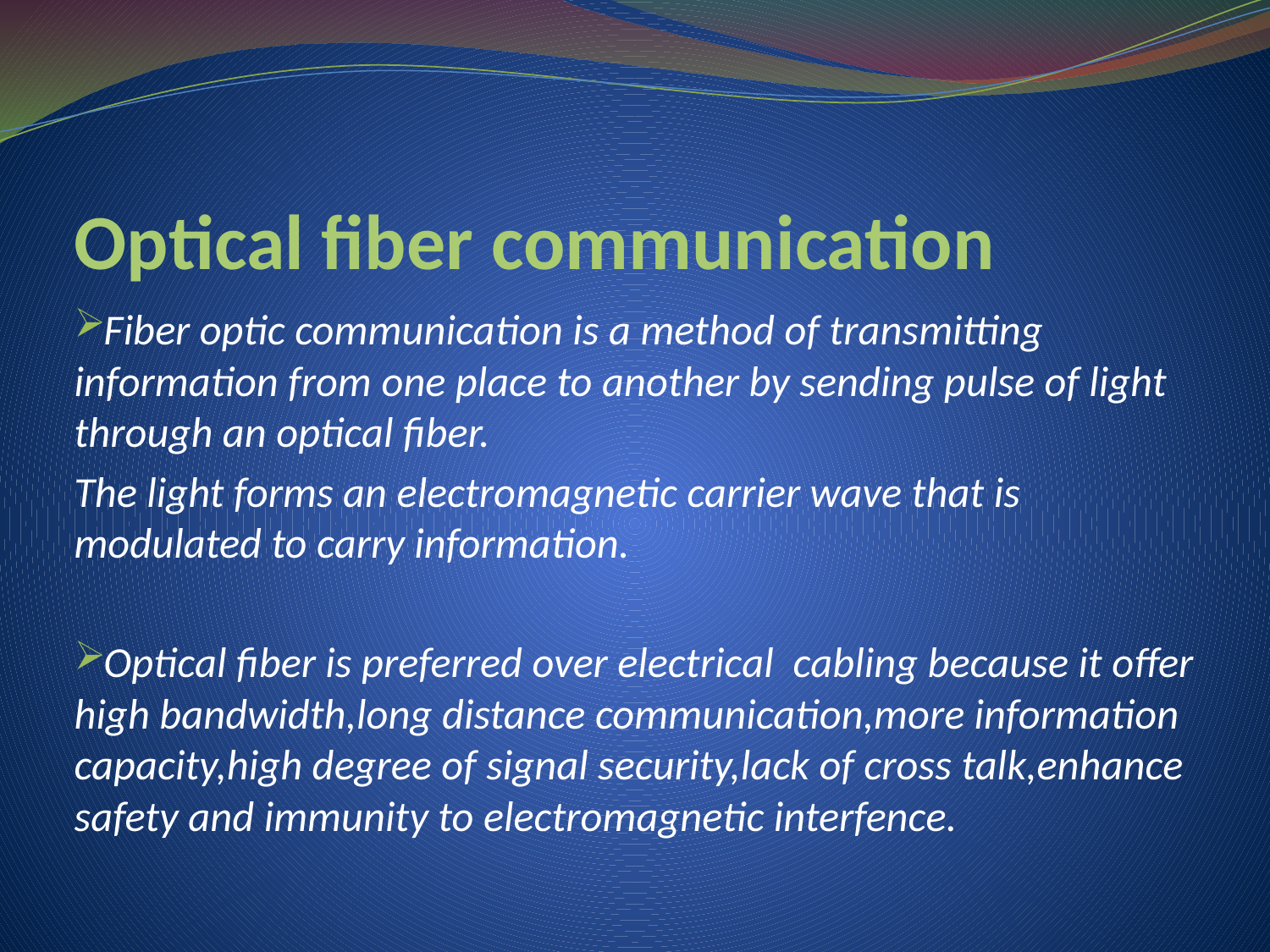

# Optical fiber communication
Fiber optic communication is a method of transmitting information from one place to another by sending pulse of light through an optical fiber.
The light forms an electromagnetic carrier wave that is modulated to carry information.

Optical fiber is preferred over electrical  cabling because it offer high bandwidth,long distance communication,more information capacity,high degree of signal security,lack of cross talk,enhance safety and immunity to electromagnetic interfence.